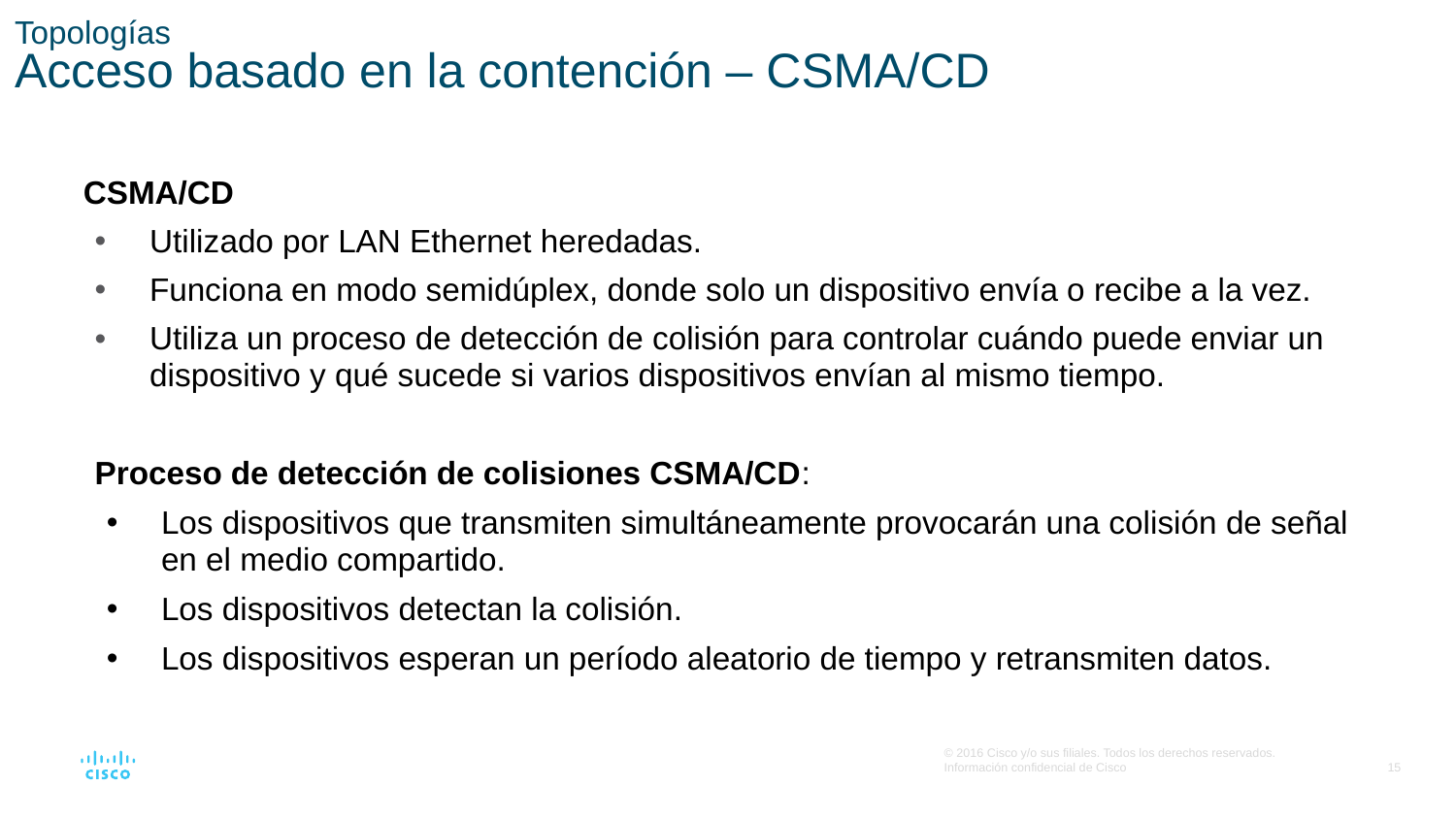

Topologías
Acceso basado en la contención – CSMA/CD
CSMA/CD
Utilizado por LAN Ethernet heredadas.
Funciona en modo semidúplex, donde solo un dispositivo envía o recibe a la vez.
Utiliza un proceso de detección de colisión para controlar cuándo puede enviar un dispositivo y qué sucede si varios dispositivos envían al mismo tiempo.

Proceso de detección de colisiones CSMA/CD:
Los dispositivos que transmiten simultáneamente provocarán una colisión de señal en el medio compartido.
Los dispositivos detectan la colisión.
Los dispositivos esperan un período aleatorio de tiempo y retransmiten datos.